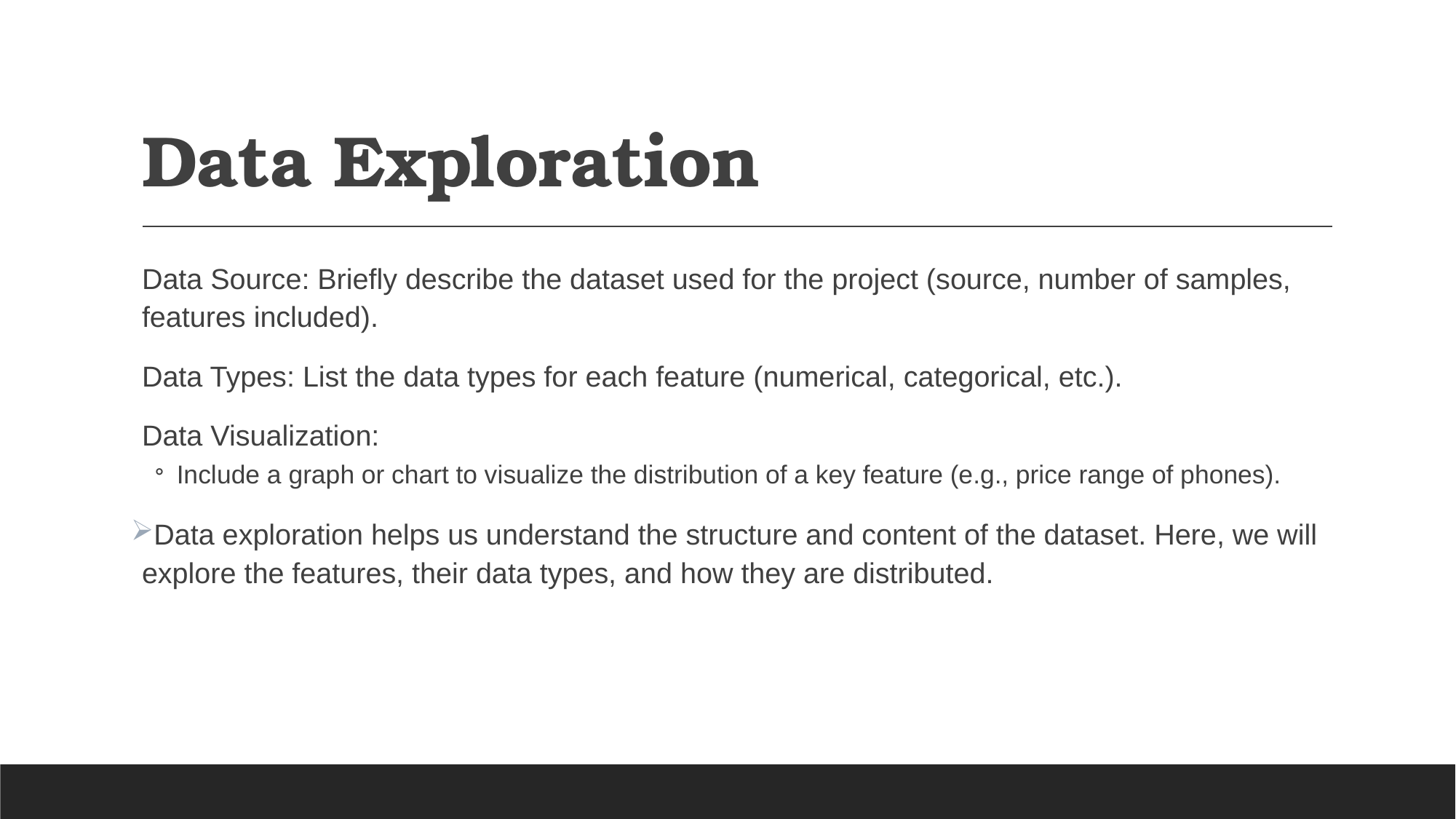

# Data Exploration
Data Source: Briefly describe the dataset used for the project (source, number of samples, features included).
Data Types: List the data types for each feature (numerical, categorical, etc.).
Data Visualization:
Include a graph or chart to visualize the distribution of a key feature (e.g., price range of phones).
Data exploration helps us understand the structure and content of the dataset. Here, we will explore the features, their data types, and how they are distributed.